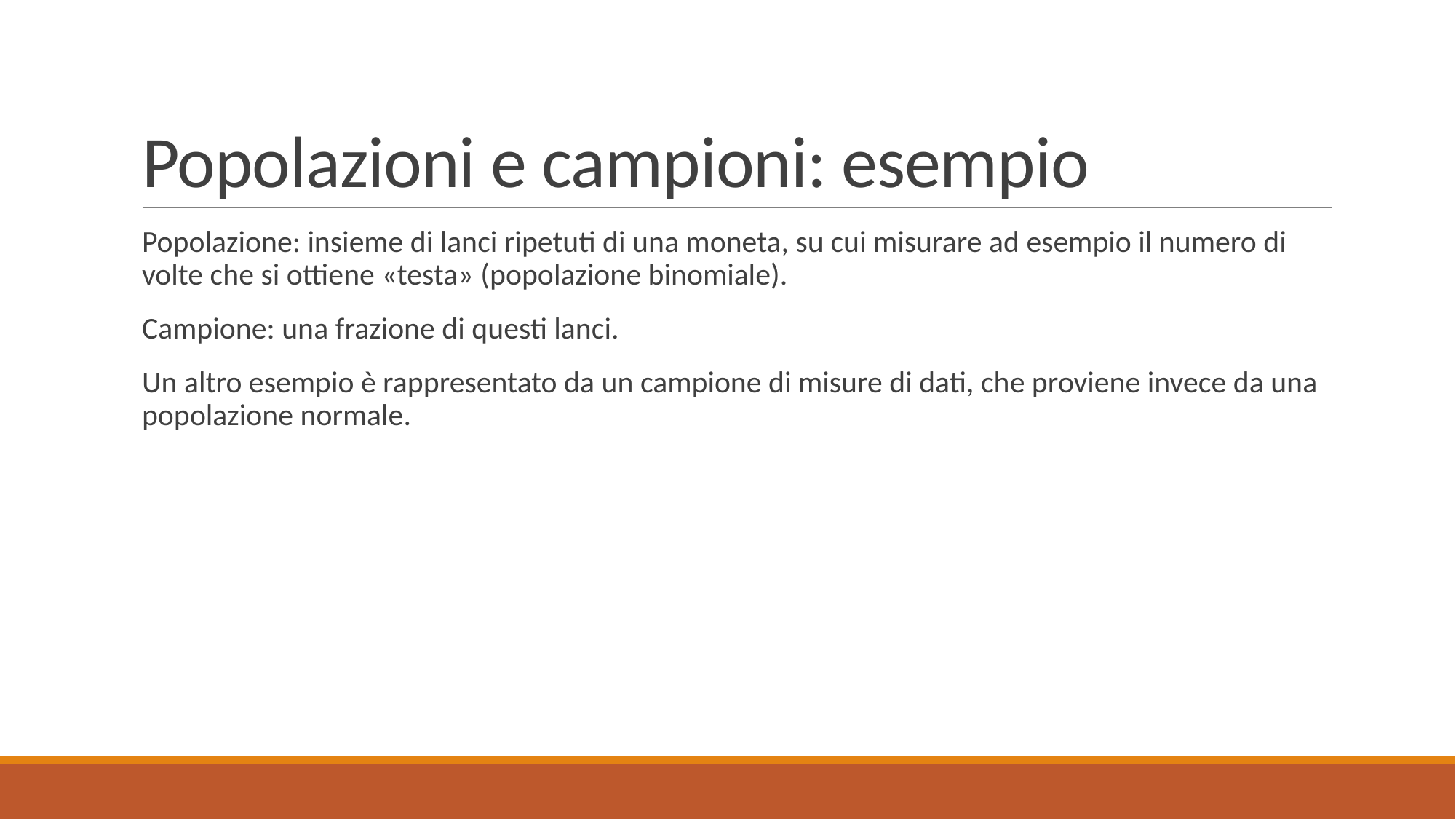

# Popolazioni e campioni: esempio
Popolazione: insieme di lanci ripetuti di una moneta, su cui misurare ad esempio il numero di volte che si ottiene «testa» (popolazione binomiale).
Campione: una frazione di questi lanci.
Un altro esempio è rappresentato da un campione di misure di dati, che proviene invece da una popolazione normale.